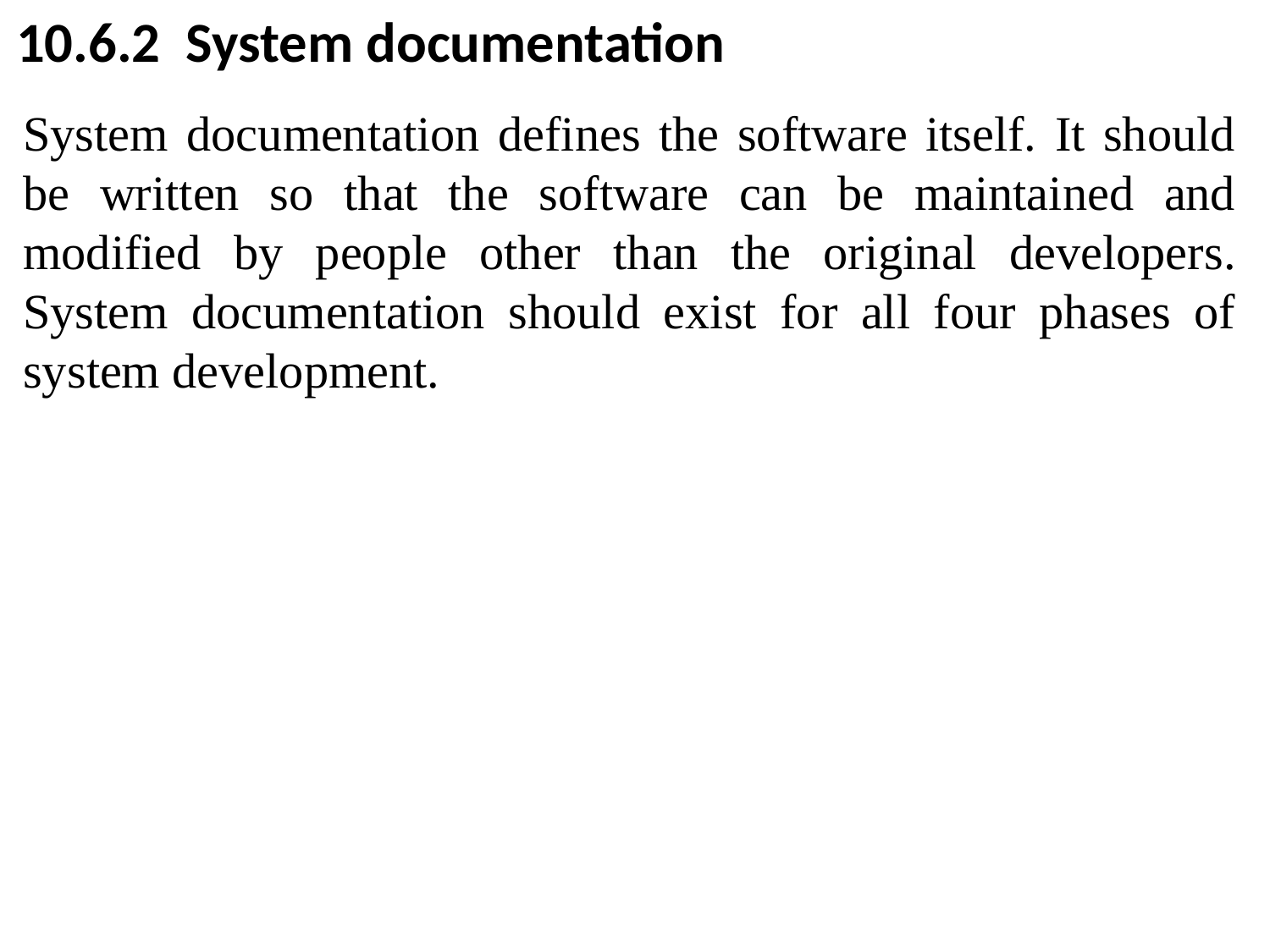

10.6.2  System documentation
System documentation defines the software itself. It should be written so that the software can be maintained and modified by people other than the original developers. System documentation should exist for all four phases of system development.